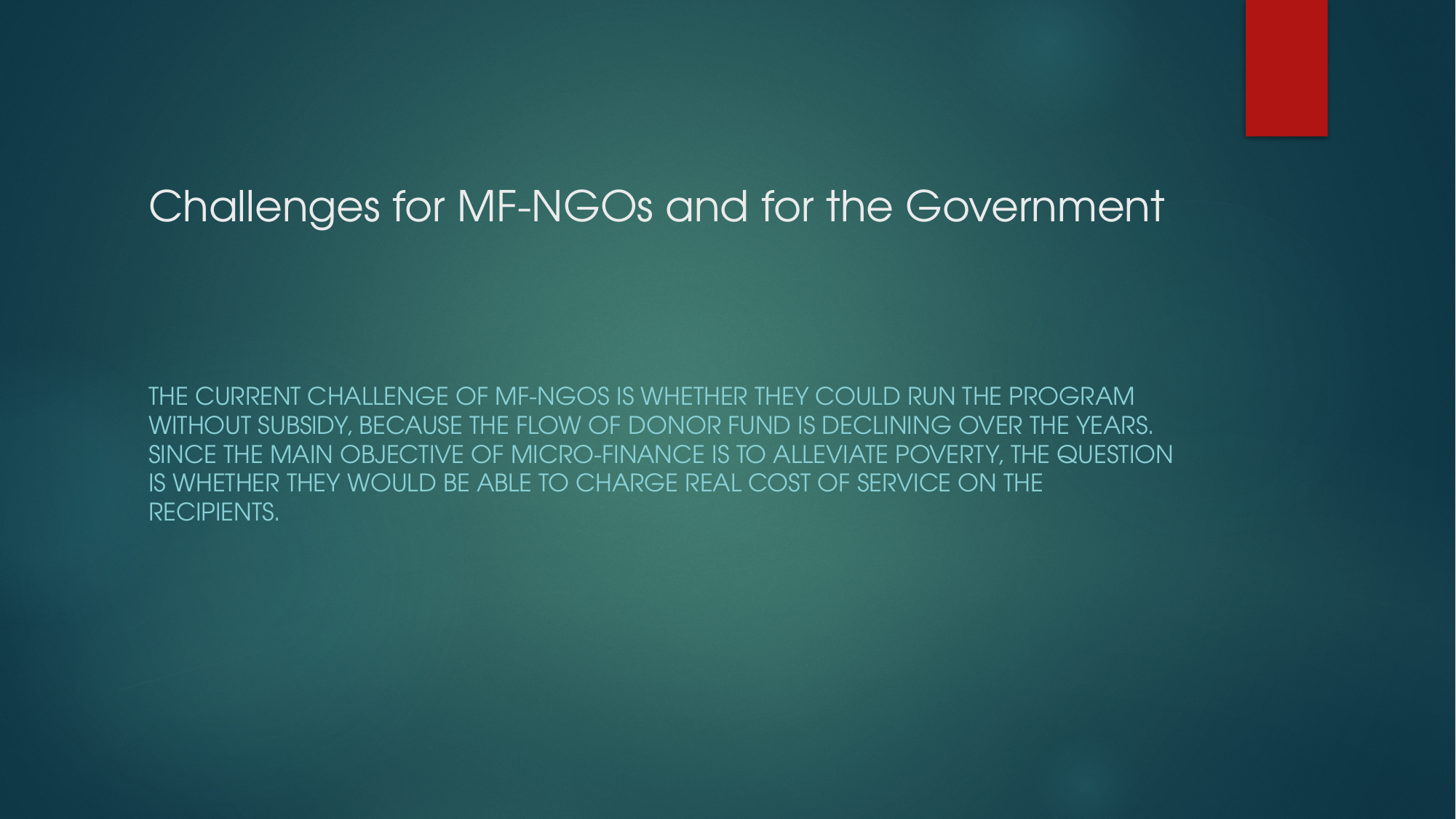

# Challenges for MF-NGOs and for the Government
The current challenge of MF-NGOs is whether they could run the program without subsidy, because the flow of donor fund is declining over the years. Since the main objective of micro-finance is to alleviate poverty, the question is whether they would be able to charge real cost of service on the recipients.